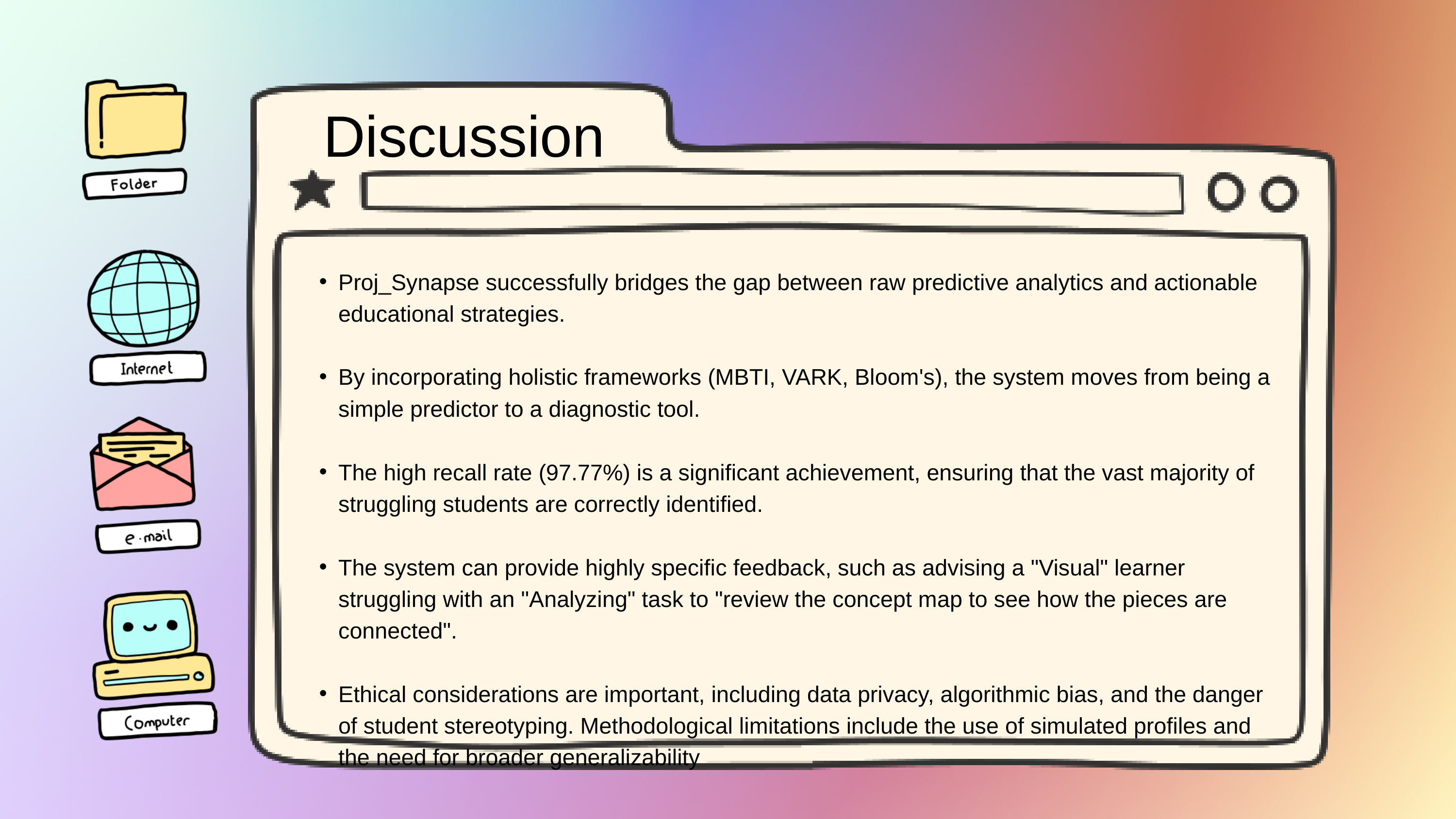

Discussion
Proj_Synapse successfully bridges the gap between raw predictive analytics and actionable educational strategies.

By incorporating holistic frameworks (MBTI, VARK, Bloom's), the system moves from being a simple predictor to a diagnostic tool.

The high recall rate (97.77%) is a significant achievement, ensuring that the vast majority of struggling students are correctly identified.

The system can provide highly specific feedback, such as advising a "Visual" learner struggling with an "Analyzing" task to "review the concept map to see how the pieces are connected".

Ethical considerations are important, including data privacy, algorithmic bias, and the danger of student stereotyping. Methodological limitations include the use of simulated profiles and the need for broader generalizability